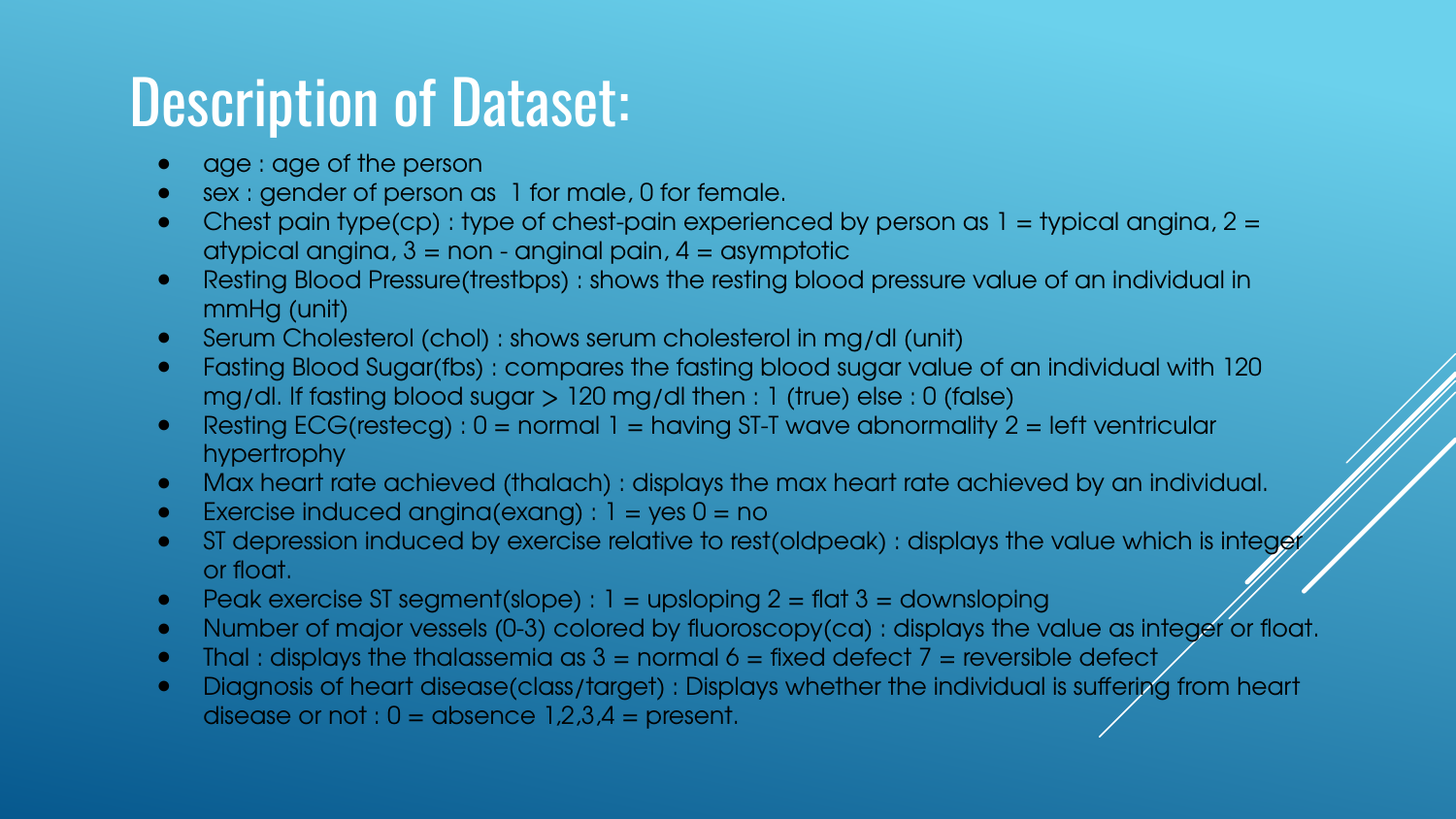

Description of Dataset:
age : age of the person
sex : gender of person as  1 for male, 0 for female.
Chest pain type(cp) : type of chest-pain experienced by person as 1 = typical angina, 2 = atypical angina, 3 = non - anginal pain, 4 = asymptotic
Resting Blood Pressure(trestbps) : shows the resting blood pressure value of an individual in mmHg (unit)
Serum Cholesterol (chol) : shows serum cholesterol in mg/dl (unit)
Fasting Blood Sugar(fbs) : compares the fasting blood sugar value of an individual with 120 mg/dl. If fasting blood sugar > 120 mg/dl then : 1 (true) else : 0 (false)
Resting ECG(restecg) : 0 = normal 1 = having ST-T wave abnormality 2 = left ventricular hypertrophy
Max heart rate achieved (thalach) : displays the max heart rate achieved by an individual.
Exercise induced angina(exang) : 1 = yes 0 = no
ST depression induced by exercise relative to rest(oldpeak) : displays the value which is integer or float.
Peak exercise ST segment(slope) : 1 = upsloping 2 = flat 3 = downsloping
Number of major vessels (0-3) colored by fluoroscopy(ca) : displays the value as integer or float.
Thal : displays the thalassemia as 3 = normal 6 = fixed defect 7 = reversible defect
Diagnosis of heart disease(class/target) : Displays whether the individual is suffering from heart disease or not : 0 = absence 1,2,3,4 = present.